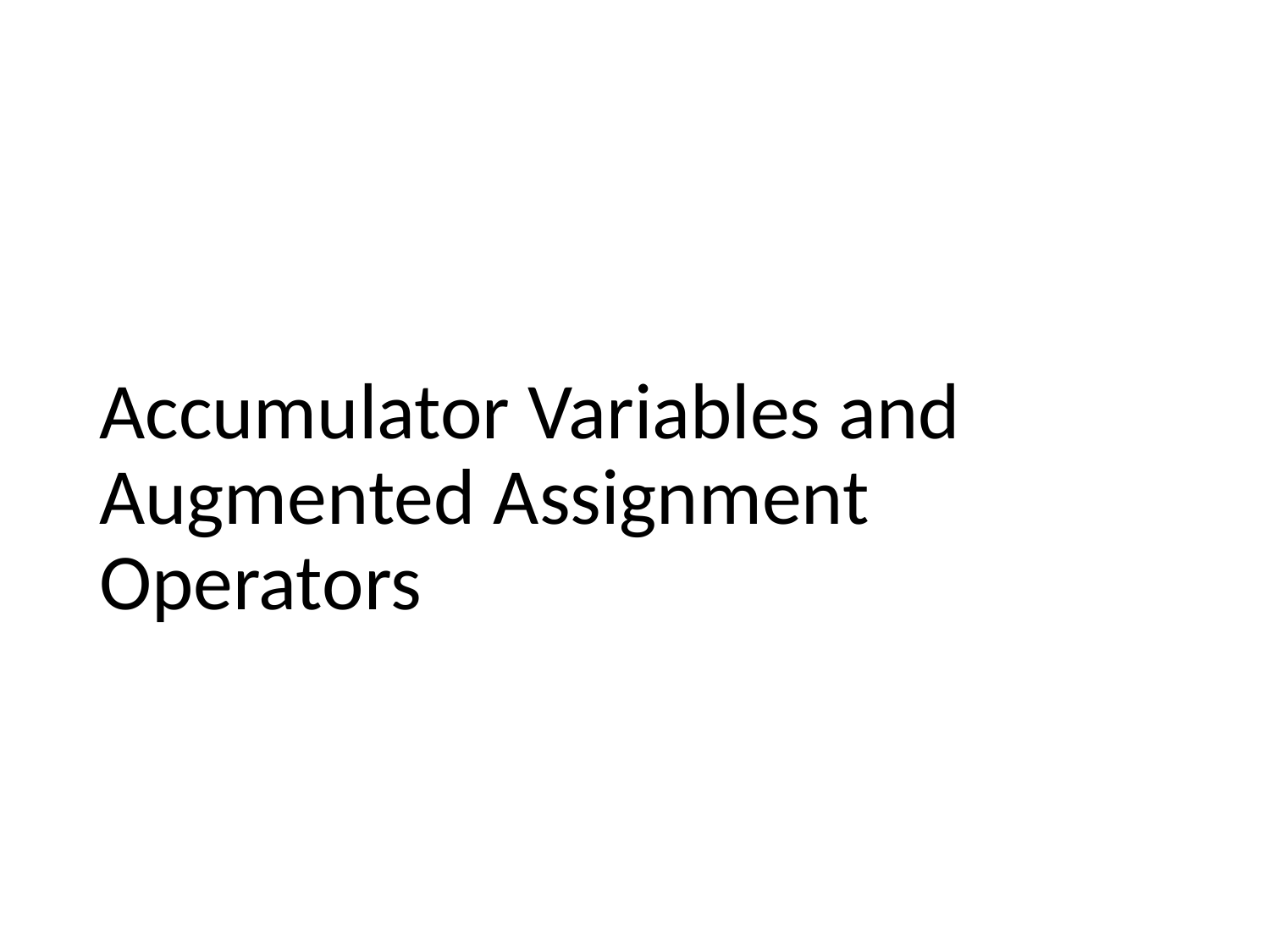

# Accumulator Variables and Augmented Assignment Operators